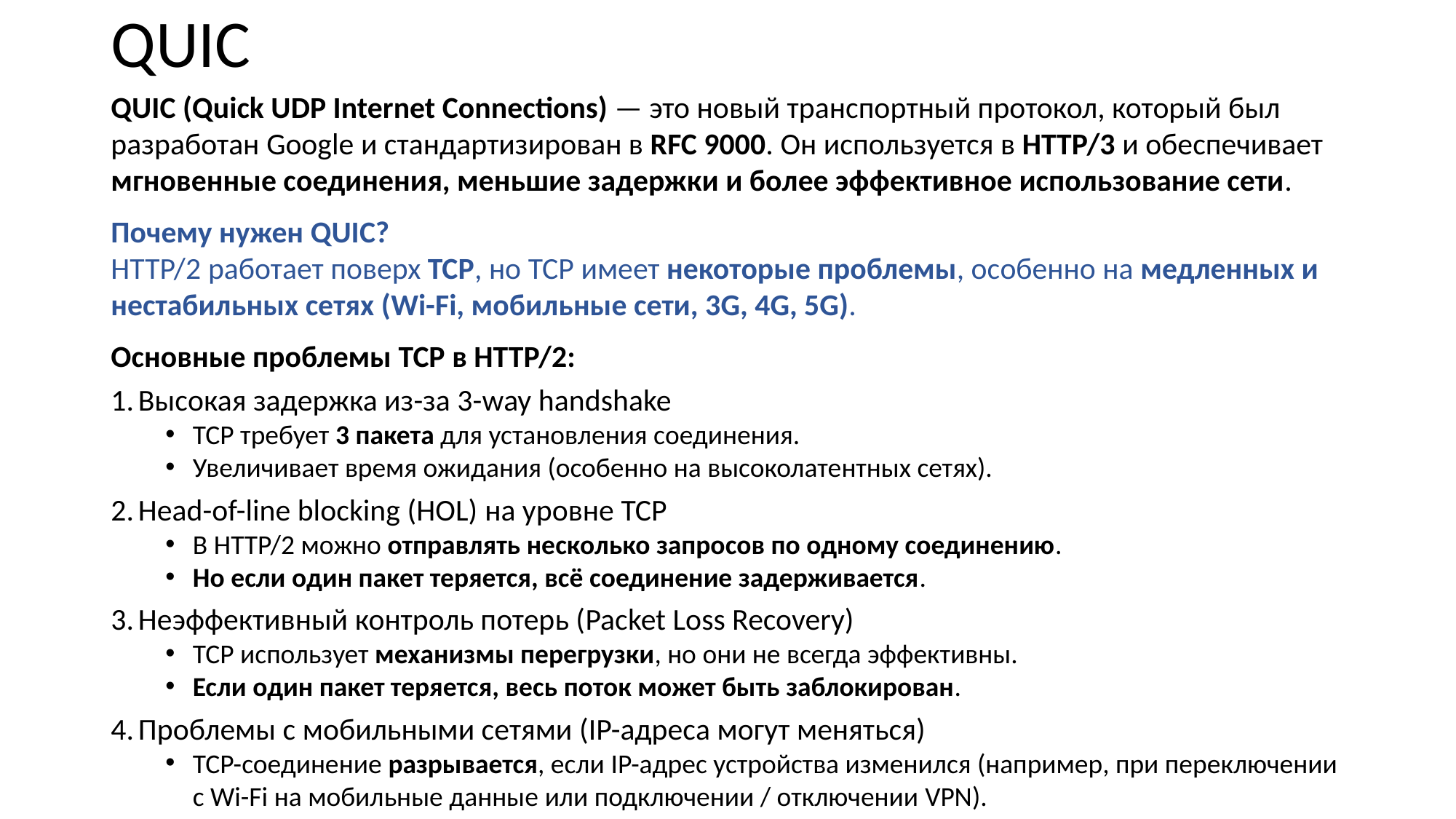

# QUIC
QUIC (Quick UDP Internet Connections) — это новый транспортный протокол, который был разработан Google и стандартизирован в RFC 9000. Он используется в HTTP/3 и обеспечивает мгновенные соединения, меньшие задержки и более эффективное использование сети.
Почему нужен QUIC?
HTTP/2 работает поверх TCP, но TCP имеет некоторые проблемы, особенно на медленных и нестабильных сетях (Wi-Fi, мобильные сети, 3G, 4G, 5G).
Основные проблемы TCP в HTTP/2:
Высокая задержка из-за 3-way handshake
TCP требует 3 пакета для установления соединения.
Увеличивает время ожидания (особенно на высоколатентных сетях).
Head-of-line blocking (HOL) на уровне TCP
В HTTP/2 можно отправлять несколько запросов по одному соединению.
Но если один пакет теряется, всё соединение задерживается.
Неэффективный контроль потерь (Packet Loss Recovery)
TCP использует механизмы перегрузки, но они не всегда эффективны.
Если один пакет теряется, весь поток может быть заблокирован.
Проблемы с мобильными сетями (IP-адреса могут меняться)
TCP-соединение разрывается, если IP-адрес устройства изменился (например, при переключении с Wi-Fi на мобильные данные или подключении / отключении VPN).